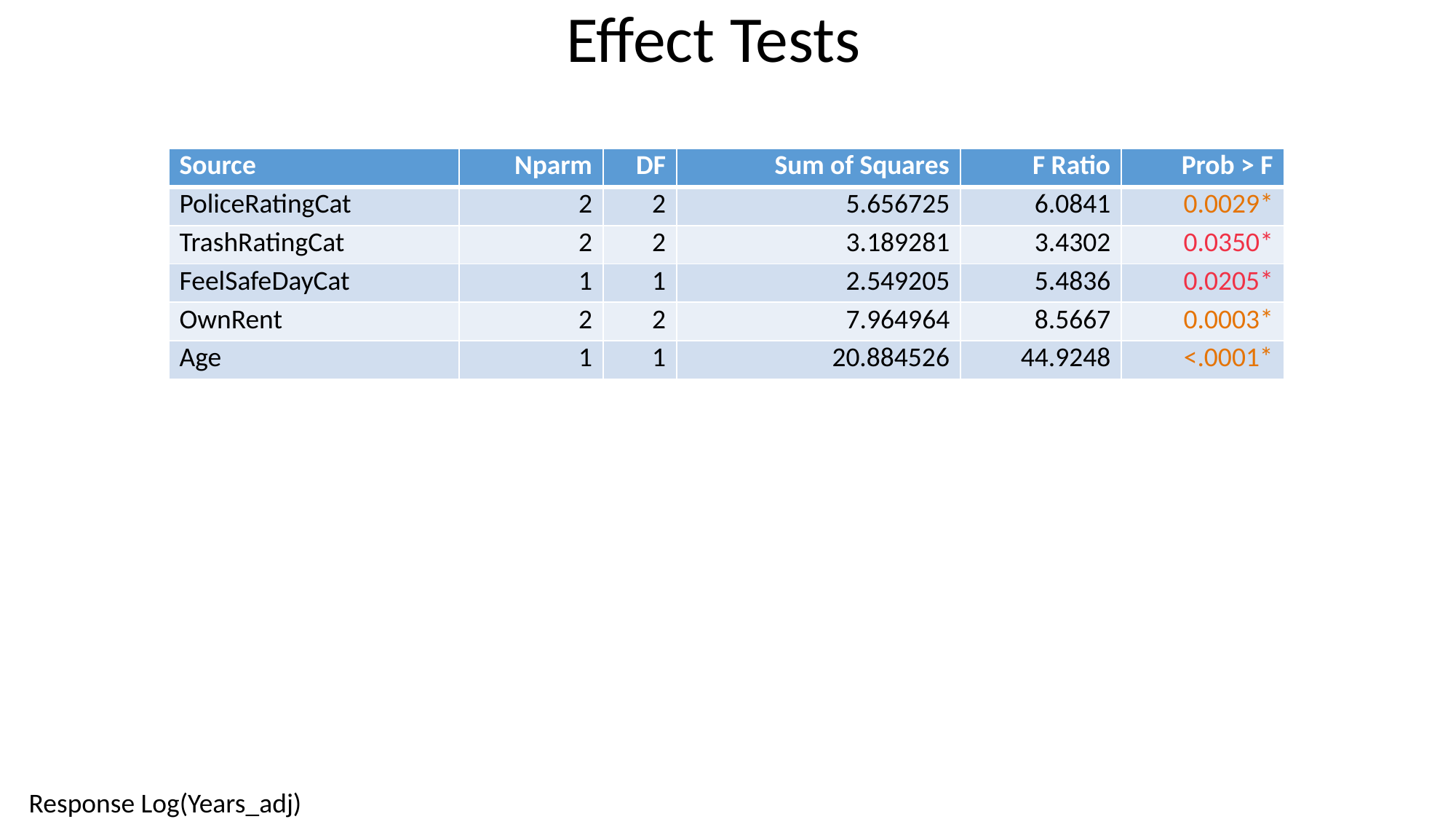

# Effect Tests
| Source | Nparm | DF | Sum of Squares | F Ratio | Prob > F |
| --- | --- | --- | --- | --- | --- |
| PoliceRatingCat | 2 | 2 | 5.656725 | 6.0841 | 0.0029\* |
| TrashRatingCat | 2 | 2 | 3.189281 | 3.4302 | 0.0350\* |
| FeelSafeDayCat | 1 | 1 | 2.549205 | 5.4836 | 0.0205\* |
| OwnRent | 2 | 2 | 7.964964 | 8.5667 | 0.0003\* |
| Age | 1 | 1 | 20.884526 | 44.9248 | <.0001\* |
Response Log(Years_adj)